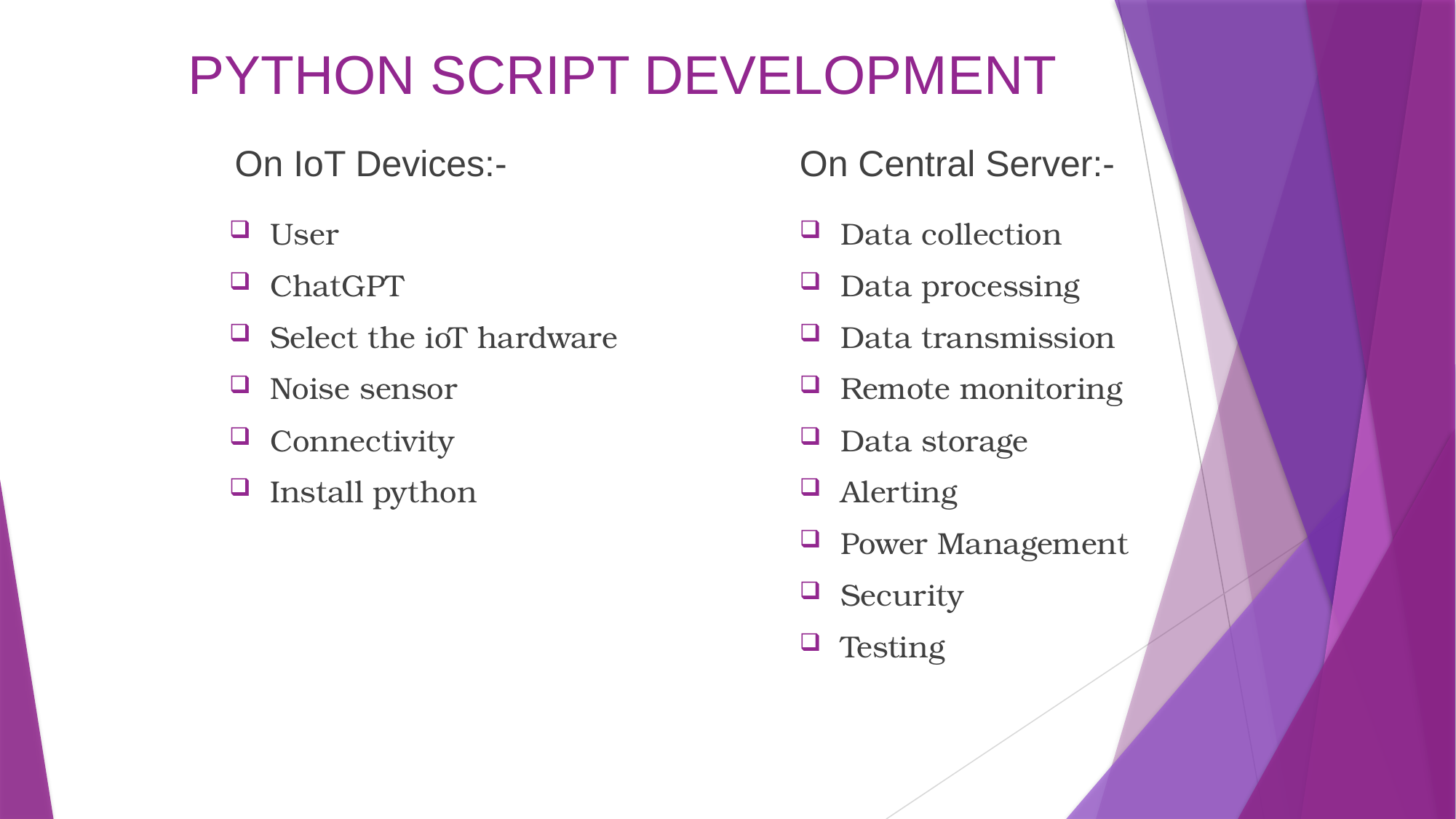

# PYTHON SCRIPT DEVELOPMENT
On IoT Devices:-
On Central Server:-
User
ChatGPT
Select the ioT hardware
Noise sensor
Connectivity
Install python
Data collection
Data processing
Data transmission
Remote monitoring
Data storage
Alerting
Power Management
Security
Testing